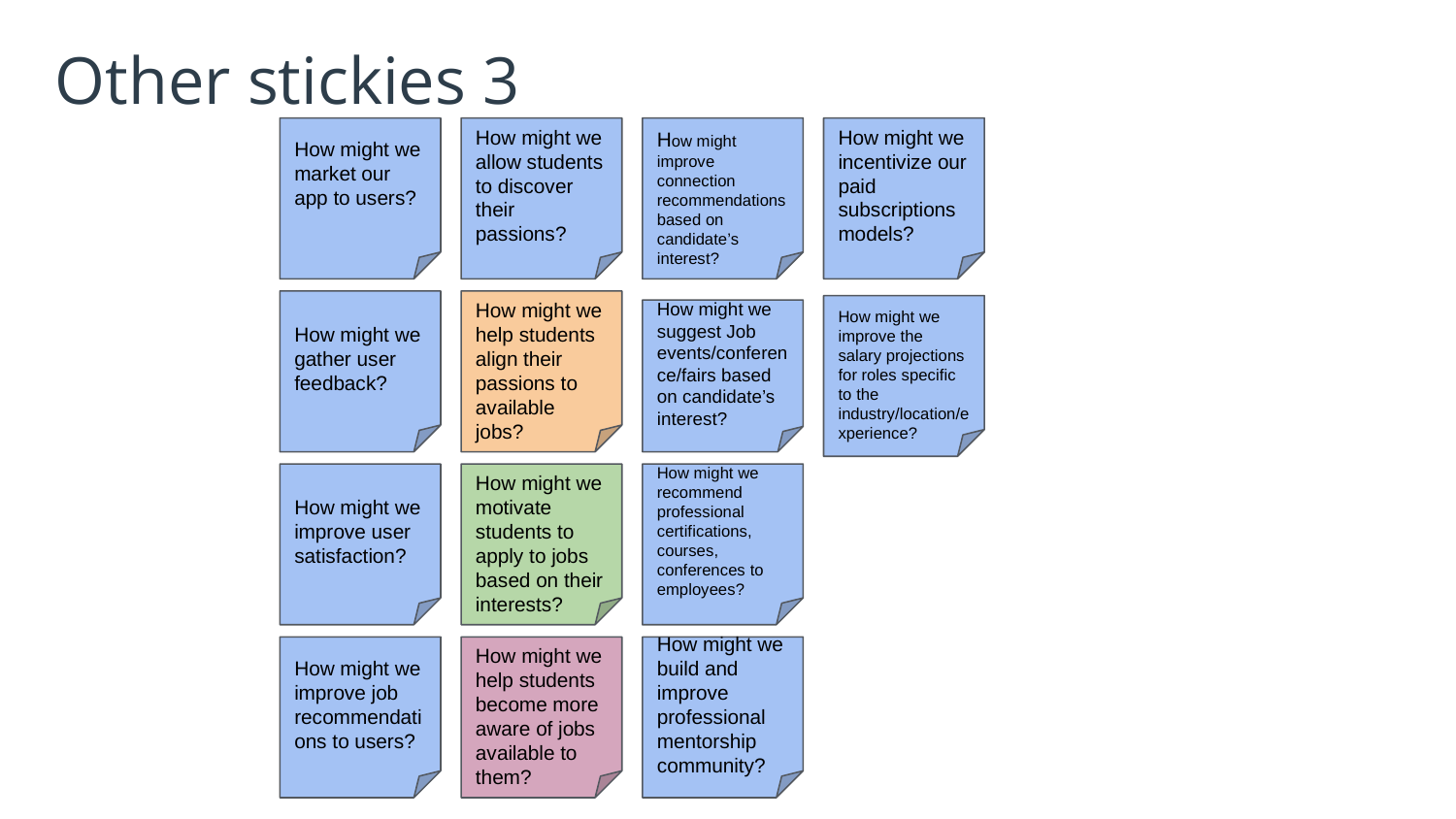

# Other stickies 3
How might we market our app to users?

How might we allow students to discover their passions?

How might improve connection recommendations based on candidate’s interest?
How might we incentivize our paid subscriptions models?
How might we gather user feedback?

How might we help students align their passions to available jobs?

How might we improve the salary projections for roles specific to the industry/location/experience?
How might we suggest Job events/conference/fairs based on candidate’s interest?
How might we improve user satisfaction?

How might we motivate students to apply to jobs  based on their interests?
How might we recommend professional certifications, courses, conferences to employees?
How might we improve job recommendations to users?

How might we help students become more aware of jobs available to them?

How might we build and improve professional mentorship community?